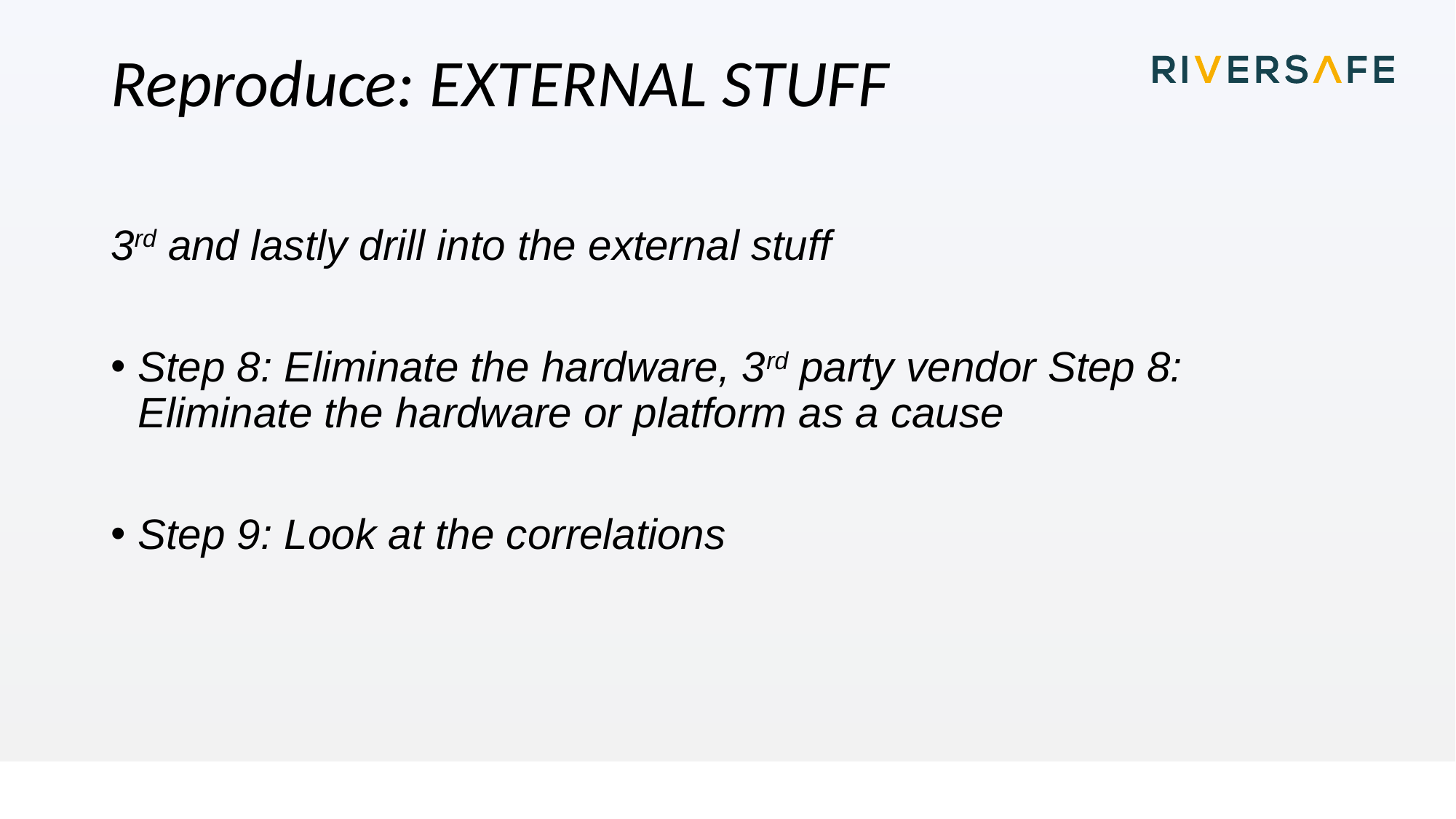

# Reproduce: EXTERNAL STUFF
3rd and lastly drill into the external stuff

Step 8: Eliminate the hardware, 3rd party vendor Step 8: Eliminate the hardware or platform as a cause

Step 9: Look at the correlations